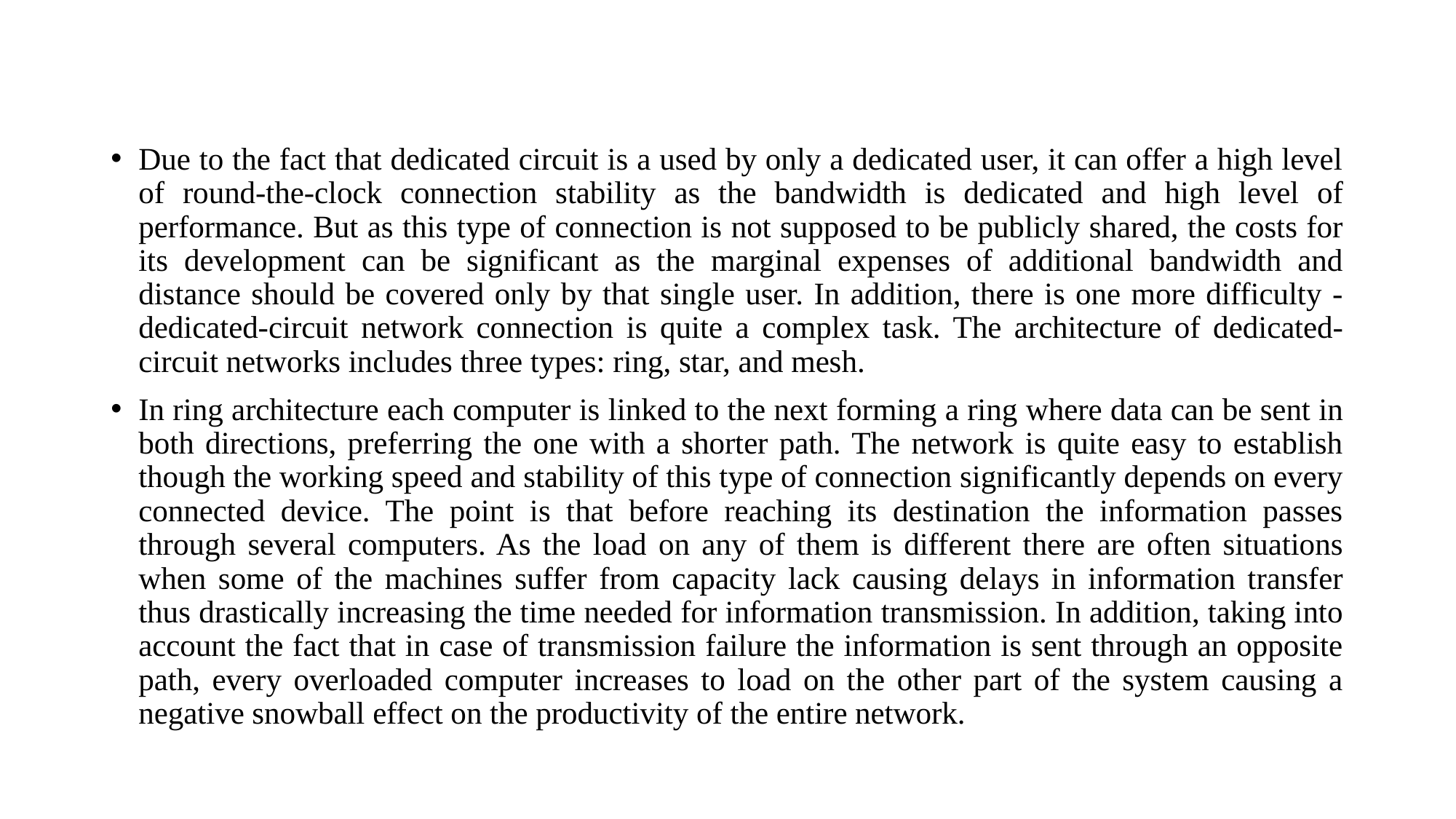

#
Due to the fact that dedicated circuit is a used by only a dedicated user, it can offer a high level of round-the-clock connection stability as the bandwidth is dedicated and high level of performance. But as this type of connection is not supposed to be publicly shared, the costs for its development can be significant as the marginal expenses of additional bandwidth and distance should be covered only by that single user. In addition, there is one more difficulty - dedicated-circuit network connection is quite a complex task. The architecture of dedicated-circuit networks includes three types: ring, star, and mesh.
In ring architecture each computer is linked to the next forming a ring where data can be sent in both directions, preferring the one with a shorter path. The network is quite easy to establish though the working speed and stability of this type of connection significantly depends on every connected device. The point is that before reaching its destination the information passes through several computers. As the load on any of them is different there are often situations when some of the machines suffer from capacity lack causing delays in information transfer thus drastically increasing the time needed for information transmission. In addition, taking into account the fact that in case of transmission failure the information is sent through an opposite path, every overloaded computer increases to load on the other part of the system causing a negative snowball effect on the productivity of the entire network.